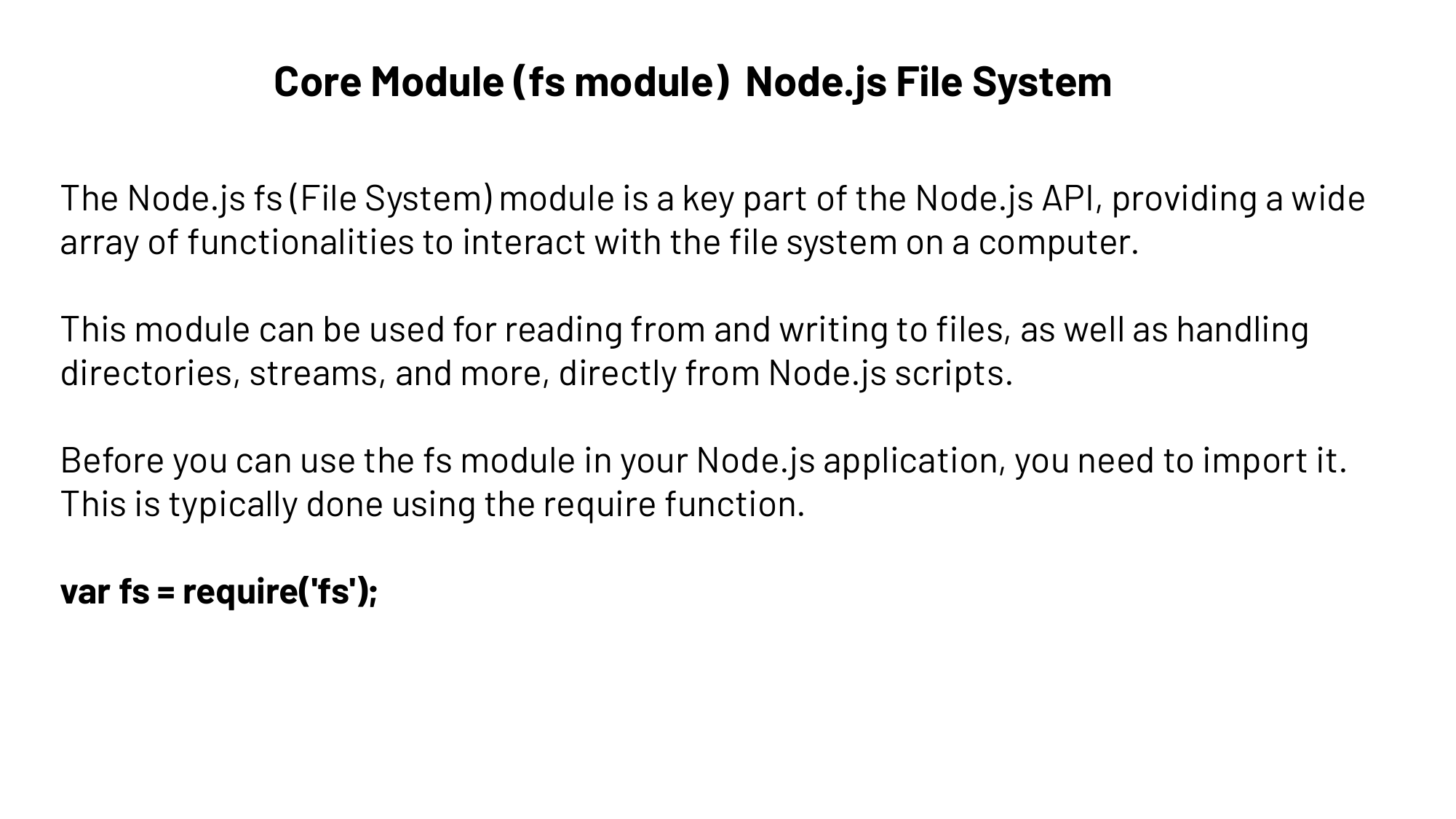

Core Module (fs module)  Node.js File System
The Node.js fs (File System) module is a key part of the Node.js API, providing a wide array of functionalities to interact with the file system on a computer.

This module can be used for reading from and writing to files, as well as handling directories, streams, and more, directly from Node.js scripts.

Before you can use the fs module in your Node.js application, you need to import it. This is typically done using the require function.

var fs = require('fs');